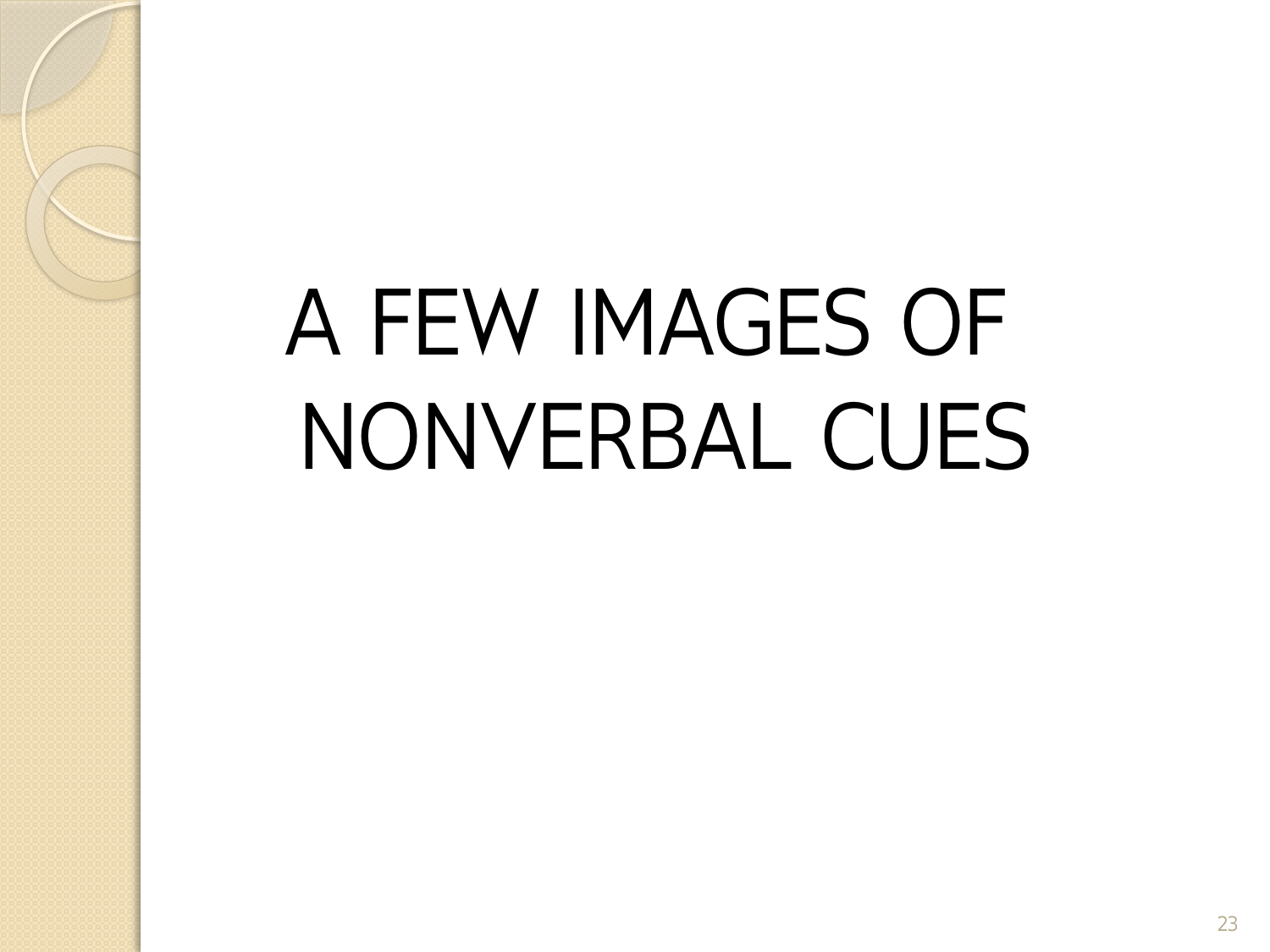

A FEW IMAGES OF NONVERBAL CUES
23